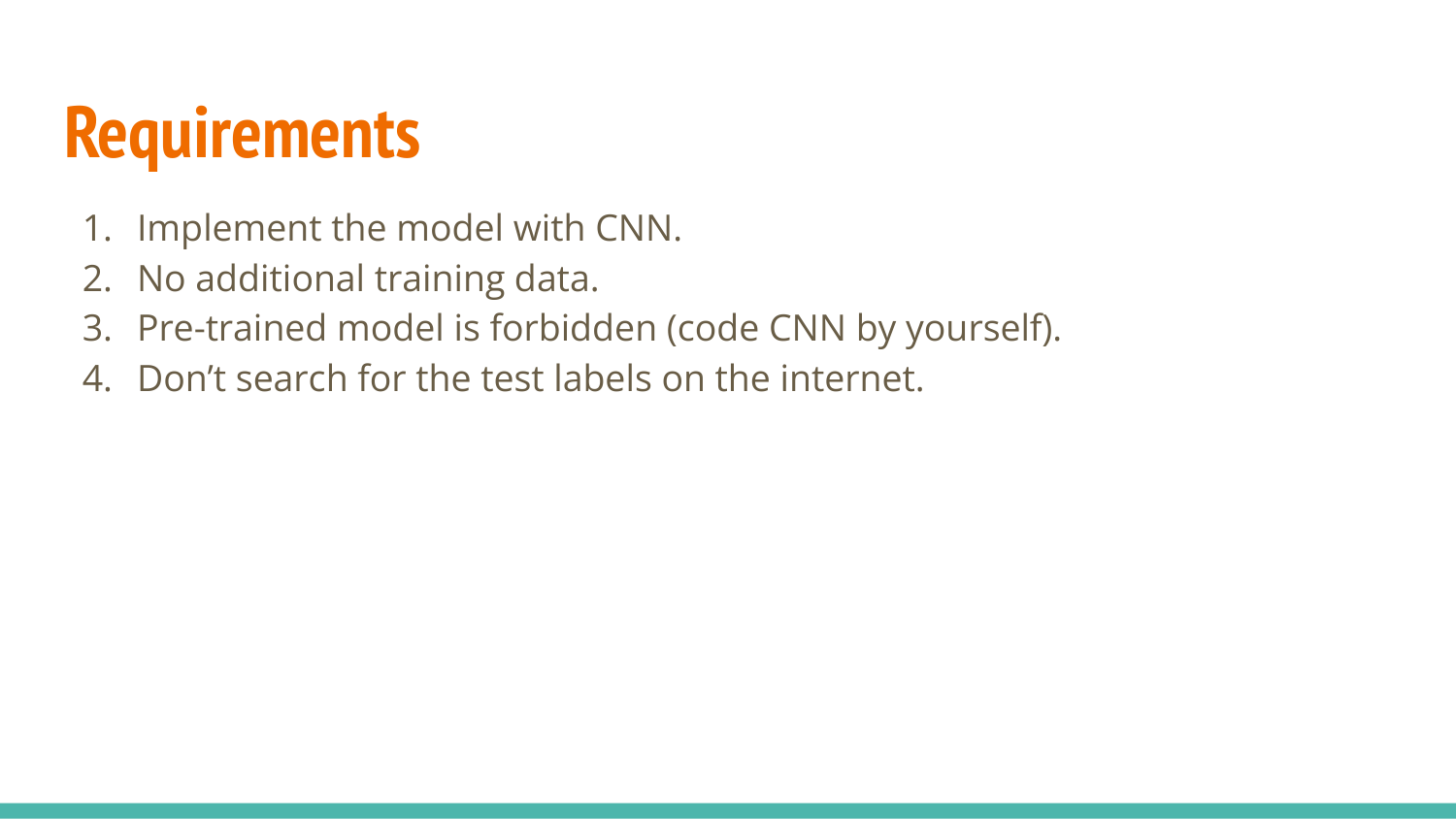

# Requirements
Implement the model with CNN.
No additional training data.
Pre-trained model is forbidden (code CNN by yourself).
Don’t search for the test labels on the internet.